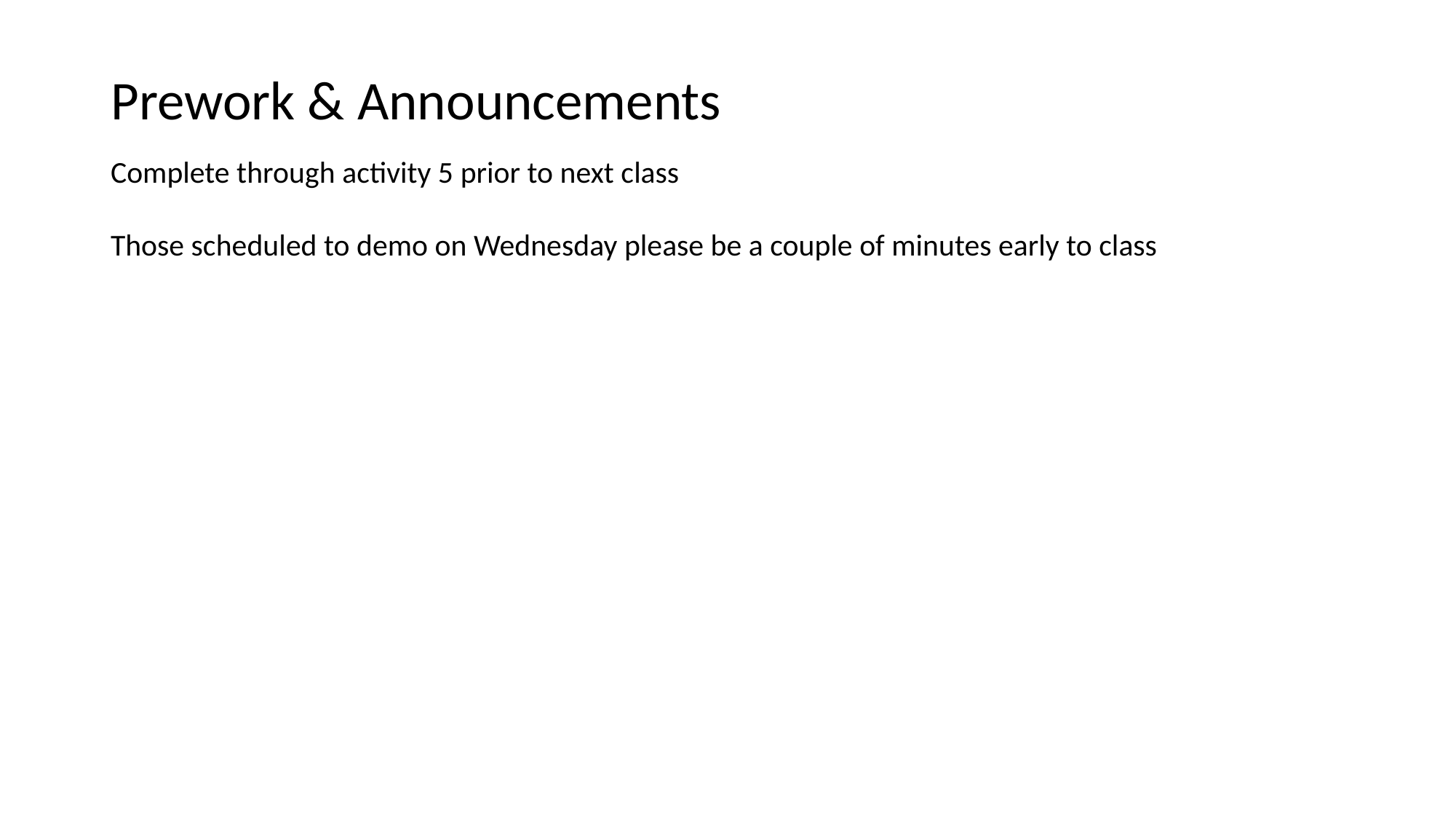

# Prework & Announcements
Complete through activity 5 prior to next class

Those scheduled to demo on Wednesday please be a couple of minutes early to class